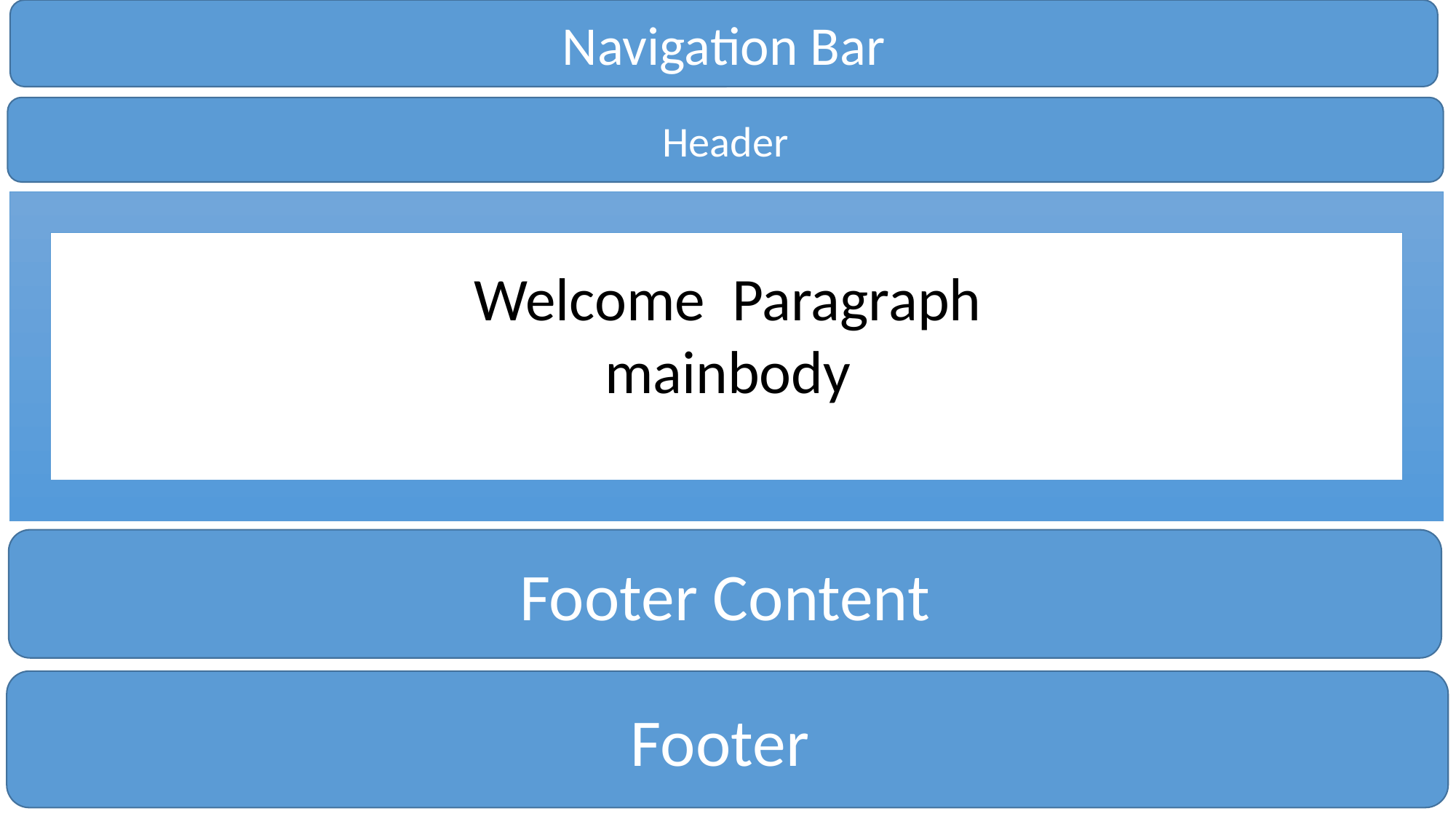

Navigation Bar
Header

Welcome  Paragraph
mainbody

Footer Content
Footer